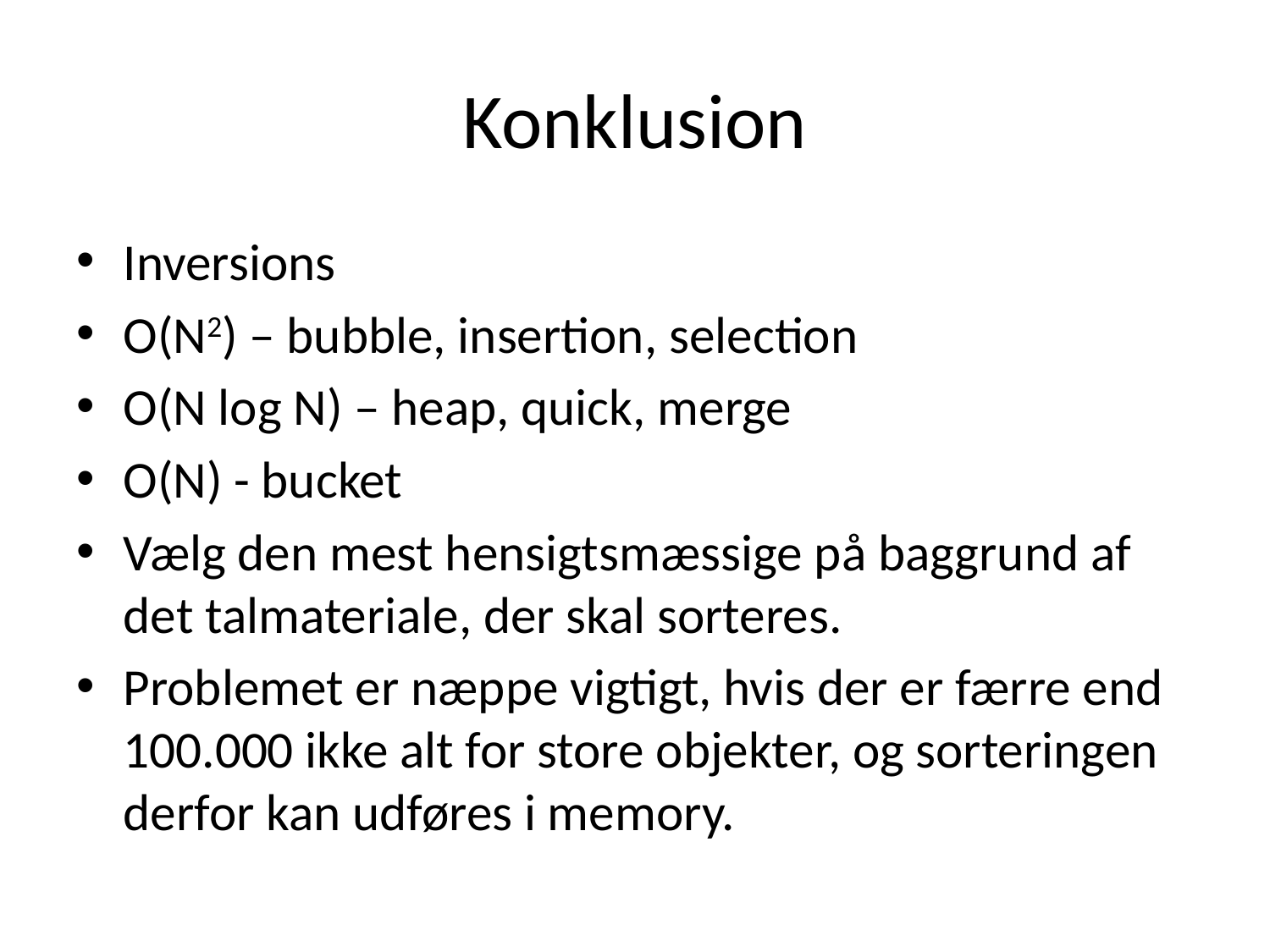

# Konklusion
Inversions
O(N2) – bubble, insertion, selection
O(N log N) – heap, quick, merge
O(N) - bucket
Vælg den mest hensigtsmæssige på baggrund af det talmateriale, der skal sorteres.
Problemet er næppe vigtigt, hvis der er færre end 100.000 ikke alt for store objekter, og sorteringen derfor kan udføres i memory.